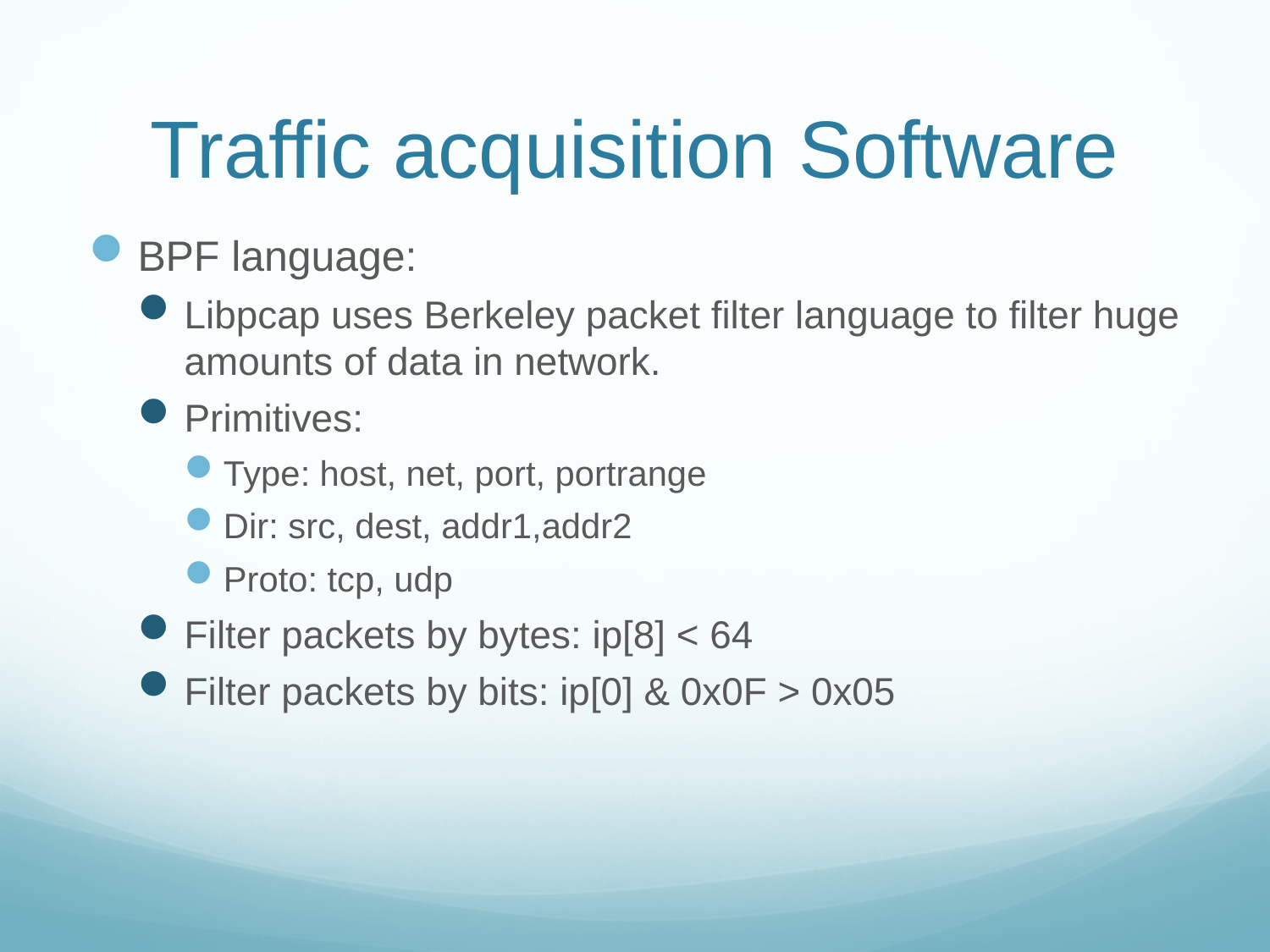

# Traffic acquisition Software
BPF language:
Libpcap uses Berkeley packet filter language to filter huge amounts of data in network.
Primitives:
Type: host, net, port, portrange
Dir: src, dest, addr1,addr2
Proto: tcp, udp
Filter packets by bytes: ip[8] < 64
Filter packets by bits: ip[0] & 0x0F > 0x05